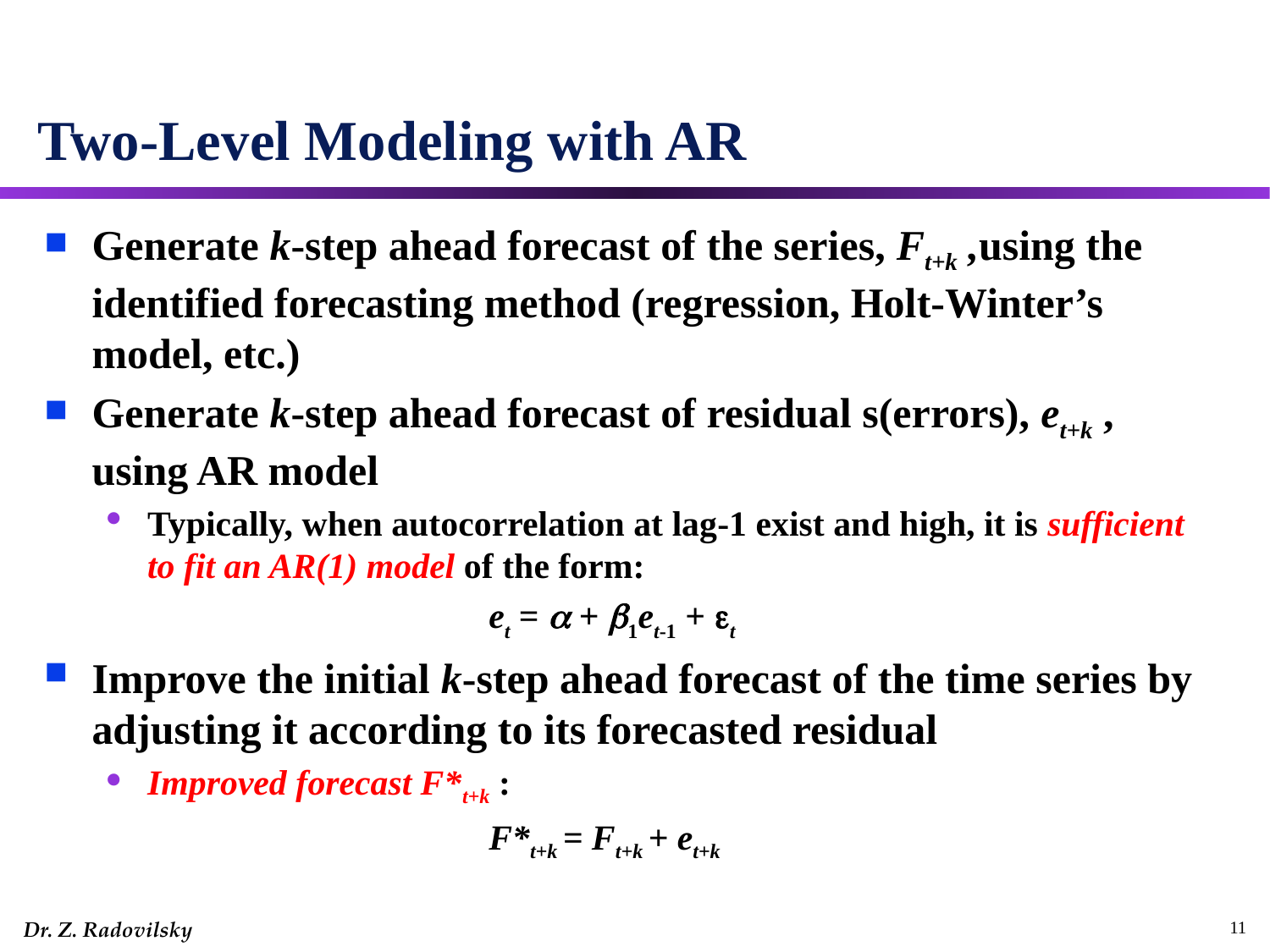

# Two-Level Modeling with AR
Generate k-step ahead forecast of the series, Ft+k ,using the identified forecasting method (regression, Holt-Winter’s model, etc.)
Generate k-step ahead forecast of residual s(errors), et+k , using AR model
Typically, when autocorrelation at lag-1 exist and high, it is sufficient to fit an AR(1) model of the form:
			et = α + β1et-1 + εt
Improve the initial k-step ahead forecast of the time series by adjusting it according to its forecasted residual
Improved forecast F*t+k :
			F*t+k = Ft+k + et+k